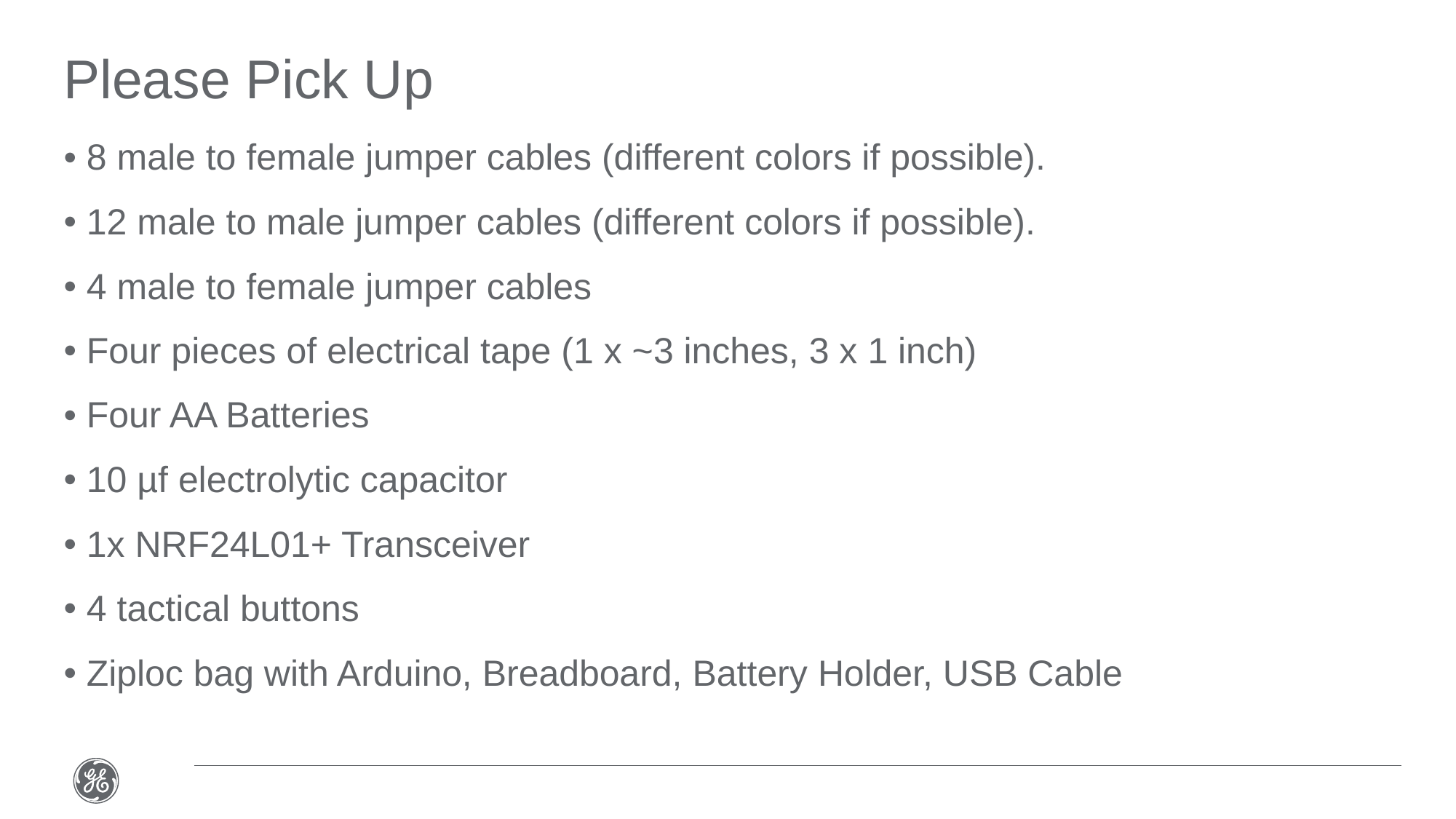

# Please Pick Up
8 male to female jumper cables (different colors if possible).
12 male to male jumper cables (different colors if possible).
4 male to female jumper cables
Four pieces of electrical tape (1 x ~3 inches, 3 x 1 inch)
Four AA Batteries
10 µf electrolytic capacitor
1x NRF24L01+ Transceiver
4 tactical buttons
Ziploc bag with Arduino, Breadboard, Battery Holder, USB Cable